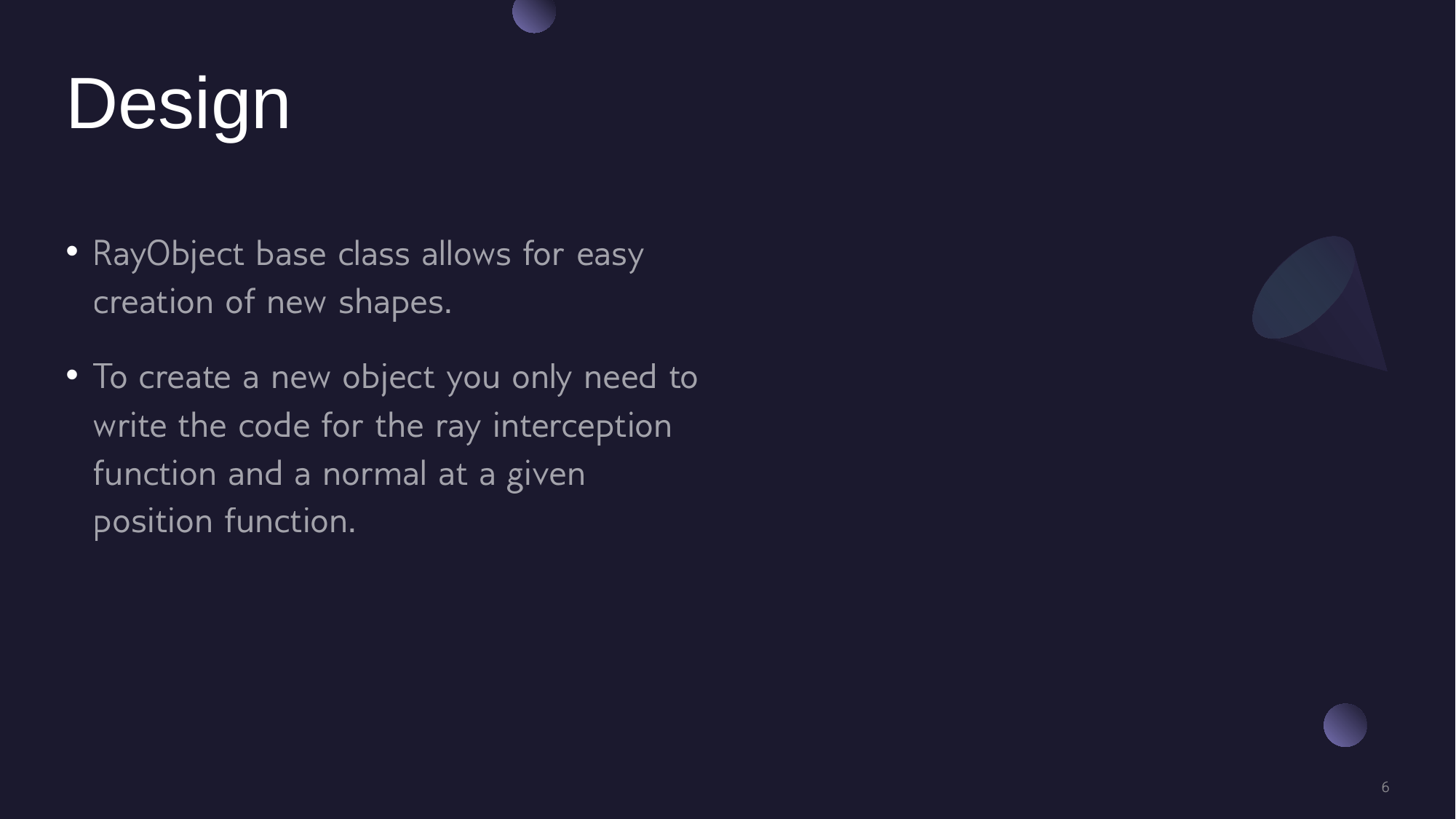

# Design

RayObject base class allows for easy creation of new shapes.
To create a new object you only need to write the code for the ray interception function and a normal at a given position function.

6